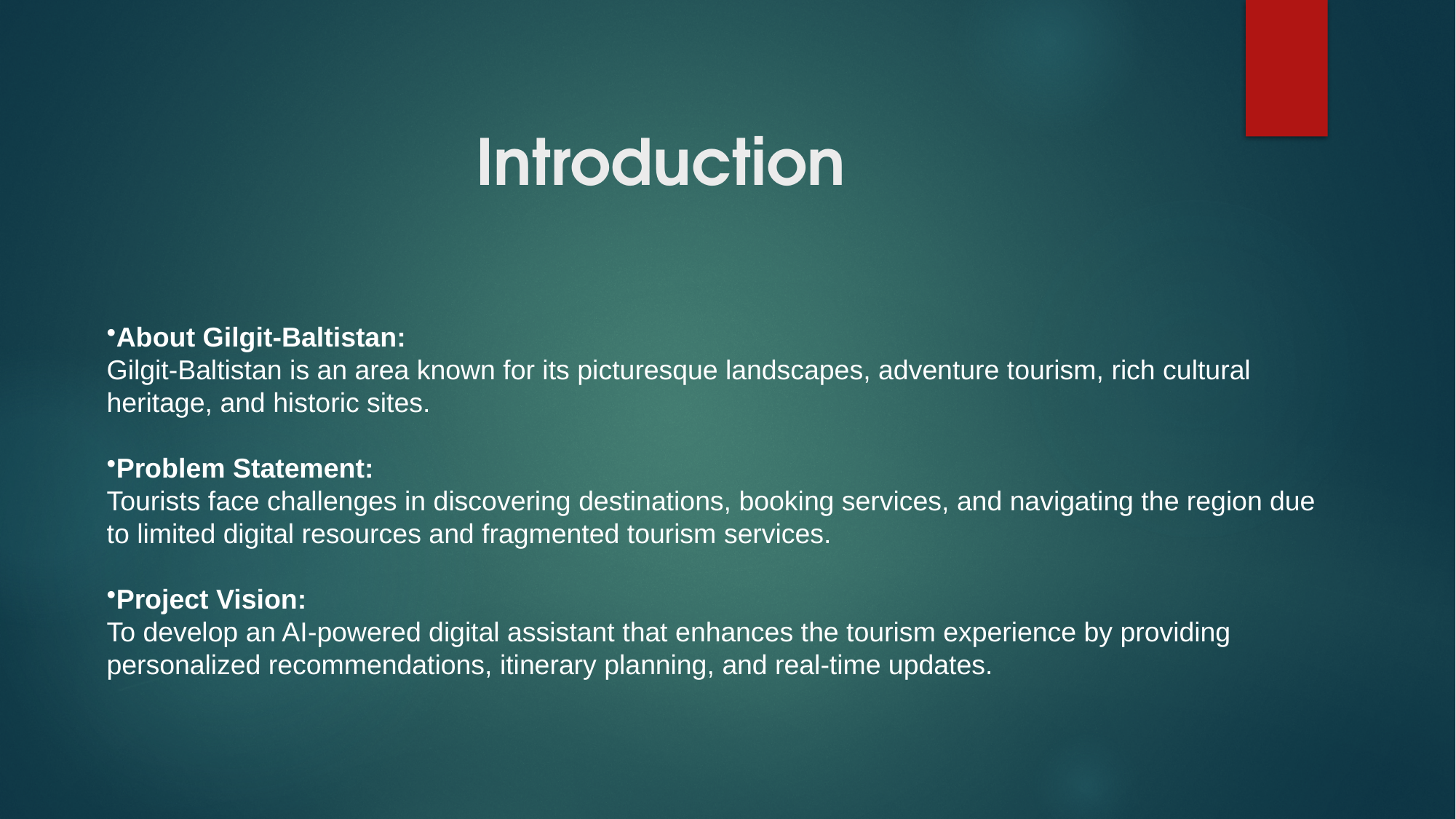

# Introduction
About Gilgit-Baltistan:
Gilgit-Baltistan is an area known for its picturesque landscapes, adventure tourism, rich cultural heritage, and historic sites.

Problem Statement:
Tourists face challenges in discovering destinations, booking services, and navigating the region due to limited digital resources and fragmented tourism services.

Project Vision:
To develop an AI-powered digital assistant that enhances the tourism experience by providing personalized recommendations, itinerary planning, and real-time updates.